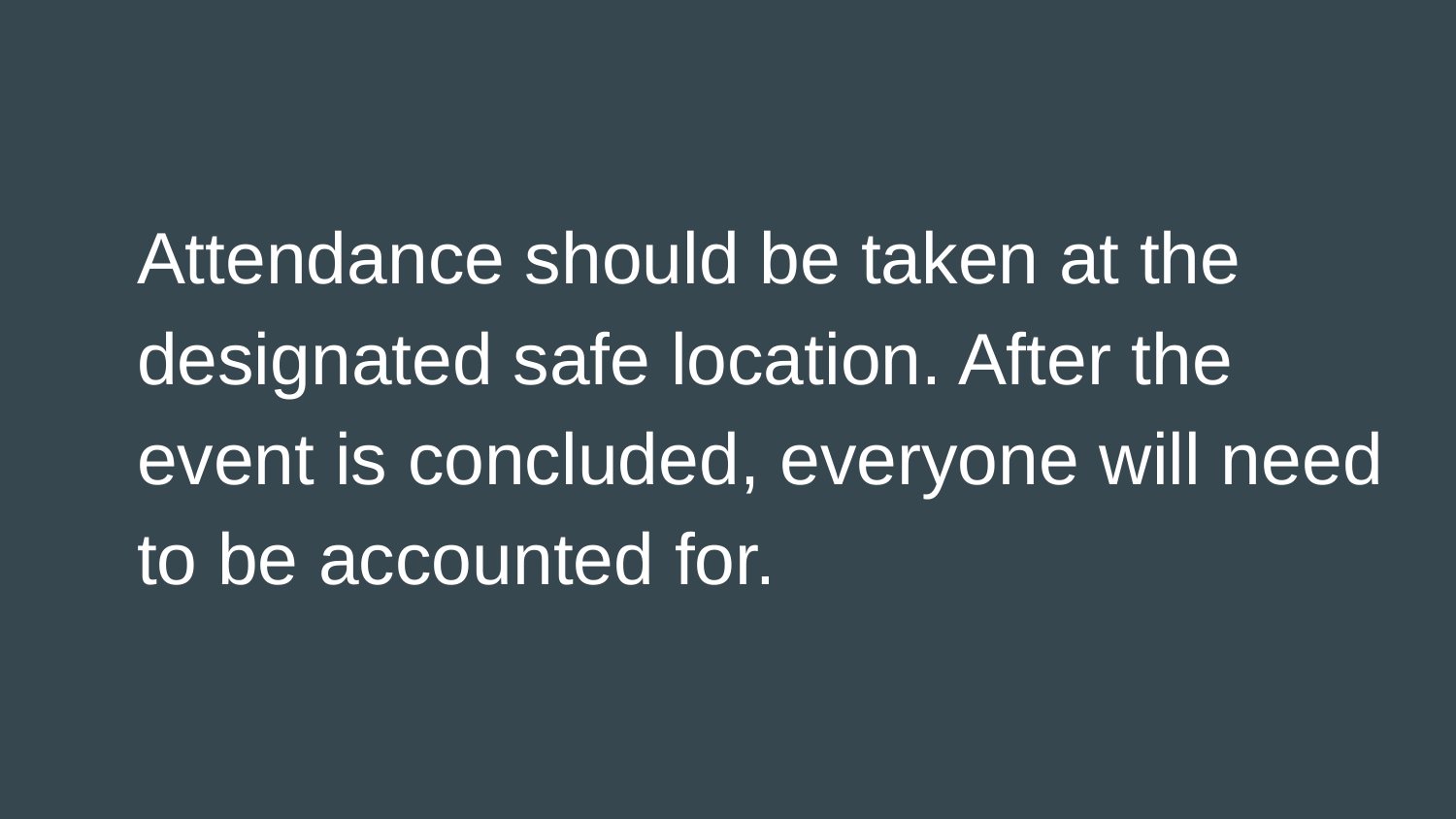

#
Attendance should be taken at the designated safe location. After the event is concluded, everyone will need to be accounted for.